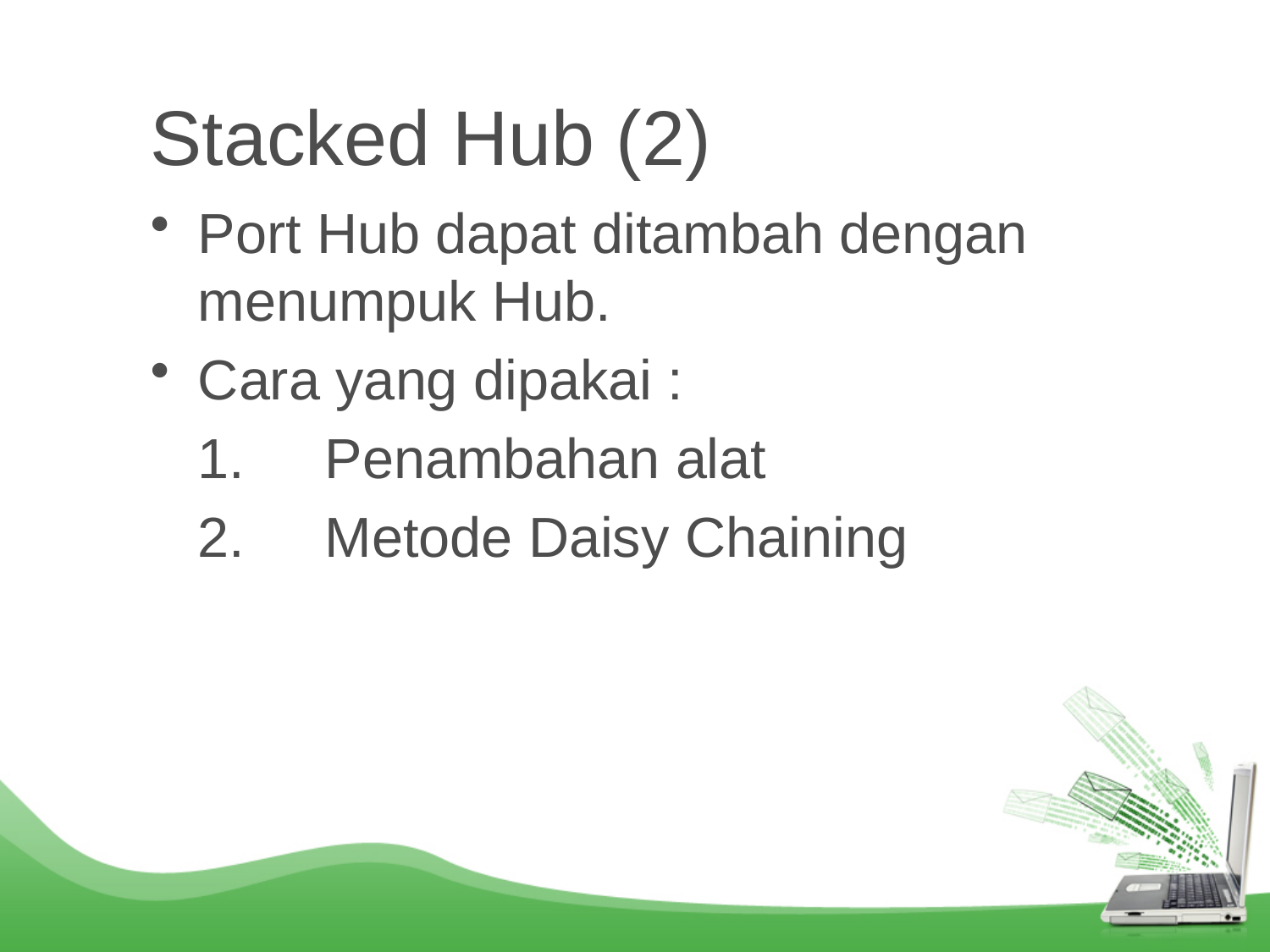

# Stacked Hub (2)
Port Hub dapat ditambah dengan menumpuk Hub.
Cara yang dipakai :
	1. 	Penambahan alat
	2.	Metode Daisy Chaining